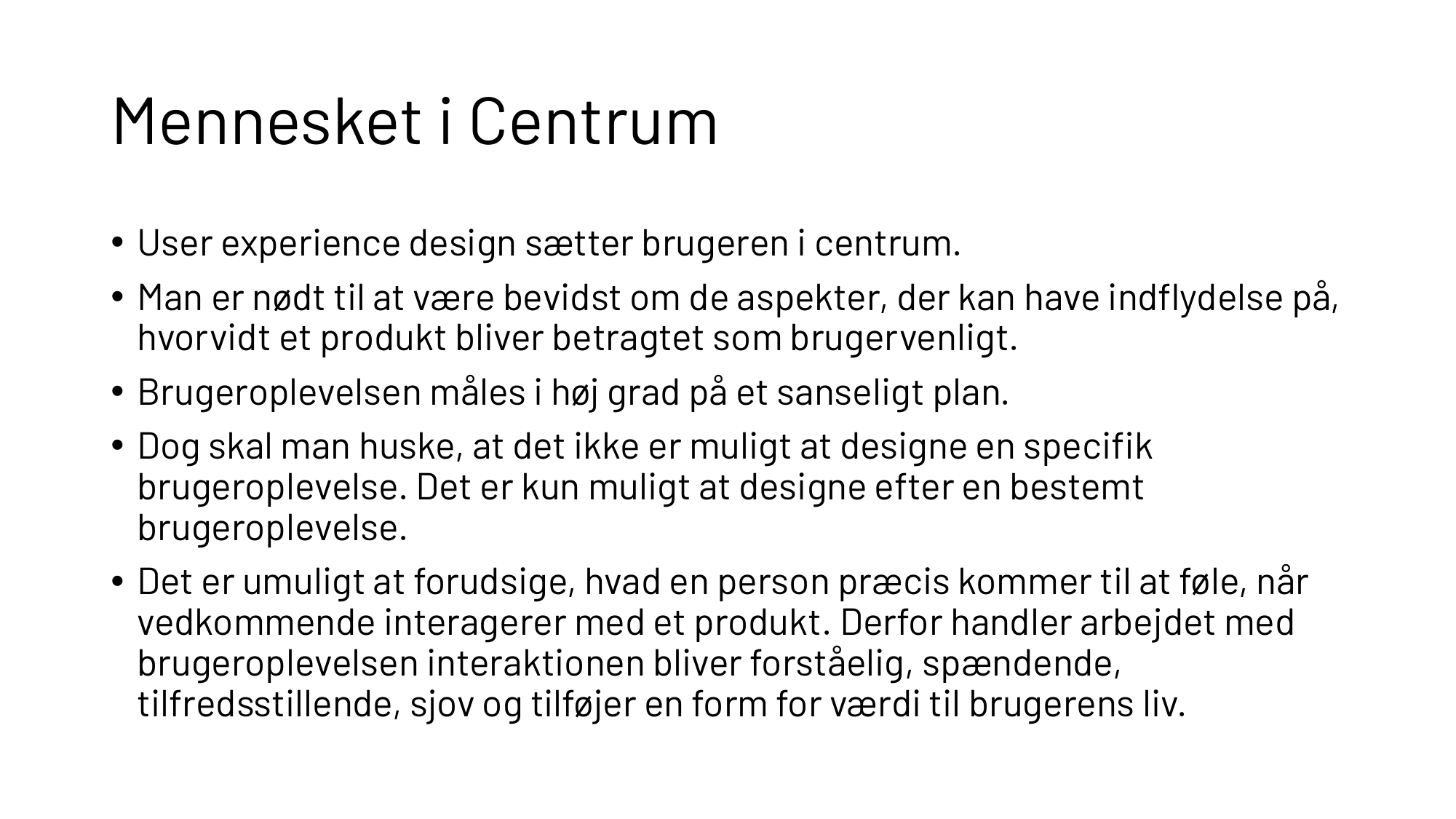

# Mennesket i Centrum
User experience design sætter brugeren i centrum.
Man er nødt til at være bevidst om de aspekter, der kan have indflydelse på, hvorvidt et produkt bliver betragtet som brugervenligt.
Brugeroplevelsen måles i høj grad på et sanseligt plan.
Dog skal man huske, at det ikke er muligt at designe en specifik brugeroplevelse. Det er kun muligt at designe efter en bestemt brugeroplevelse.
Det er umuligt at forudsige, hvad en person præcis kommer til at føle, når vedkommende interagerer med et produkt. Derfor handler arbejdet med brugeroplevelsen interaktionen bliver forståelig, spændende, tilfredsstillende, sjov og tilføjer en form for værdi til brugerens liv.